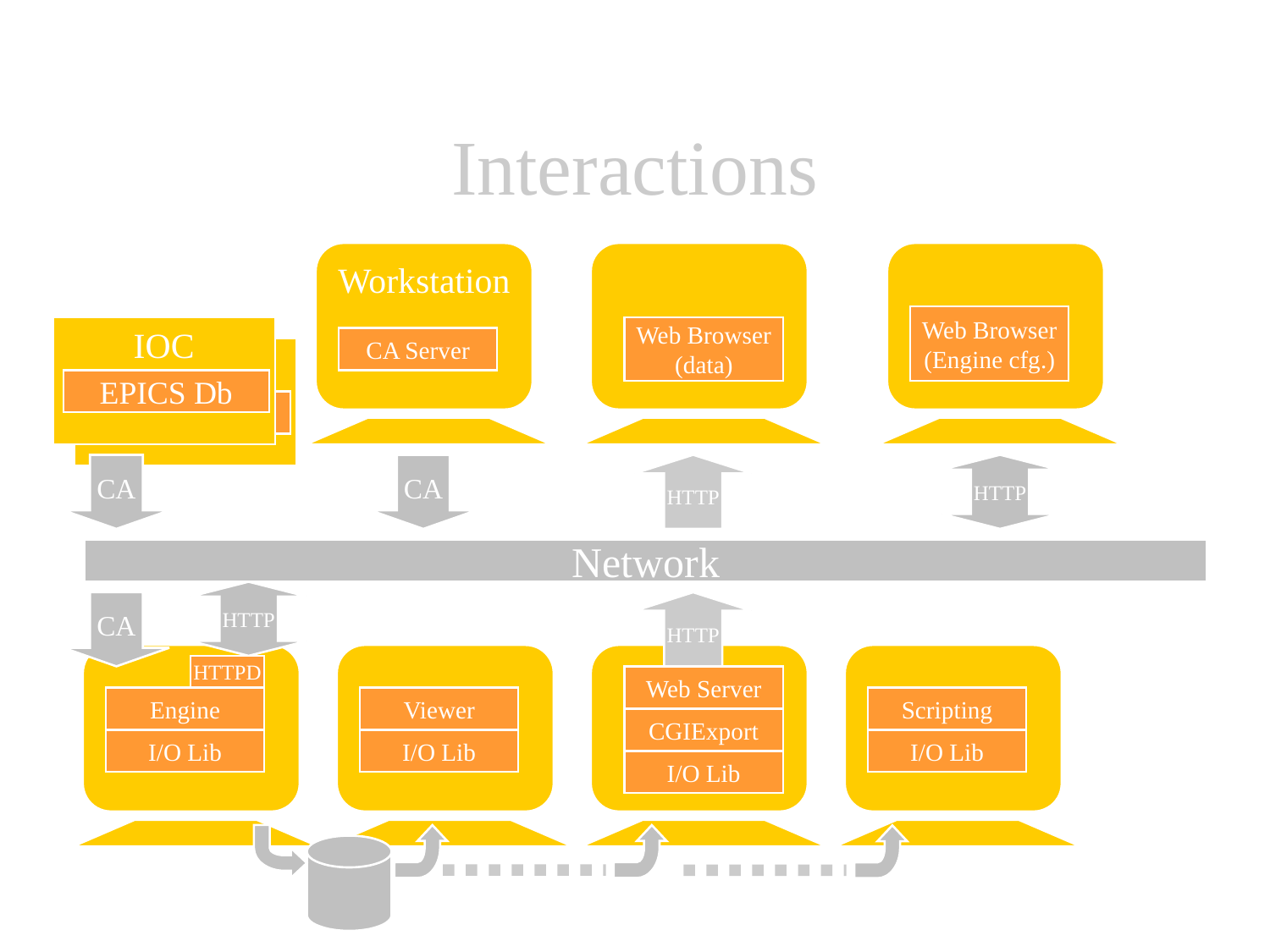

# Interactions
Workstation

CA Server
CA

Web Browser
(data)
HTTP

Web Browser
(Engine cfg.)
HTTP
IOC
EPICS Db
CA
Network
HTTP
HTTPD
CA

Engine
I/O Lib
HTTP

Web Server
I/O Lib
CGIExport

Viewer
I/O Lib

Scripting
I/O Lib